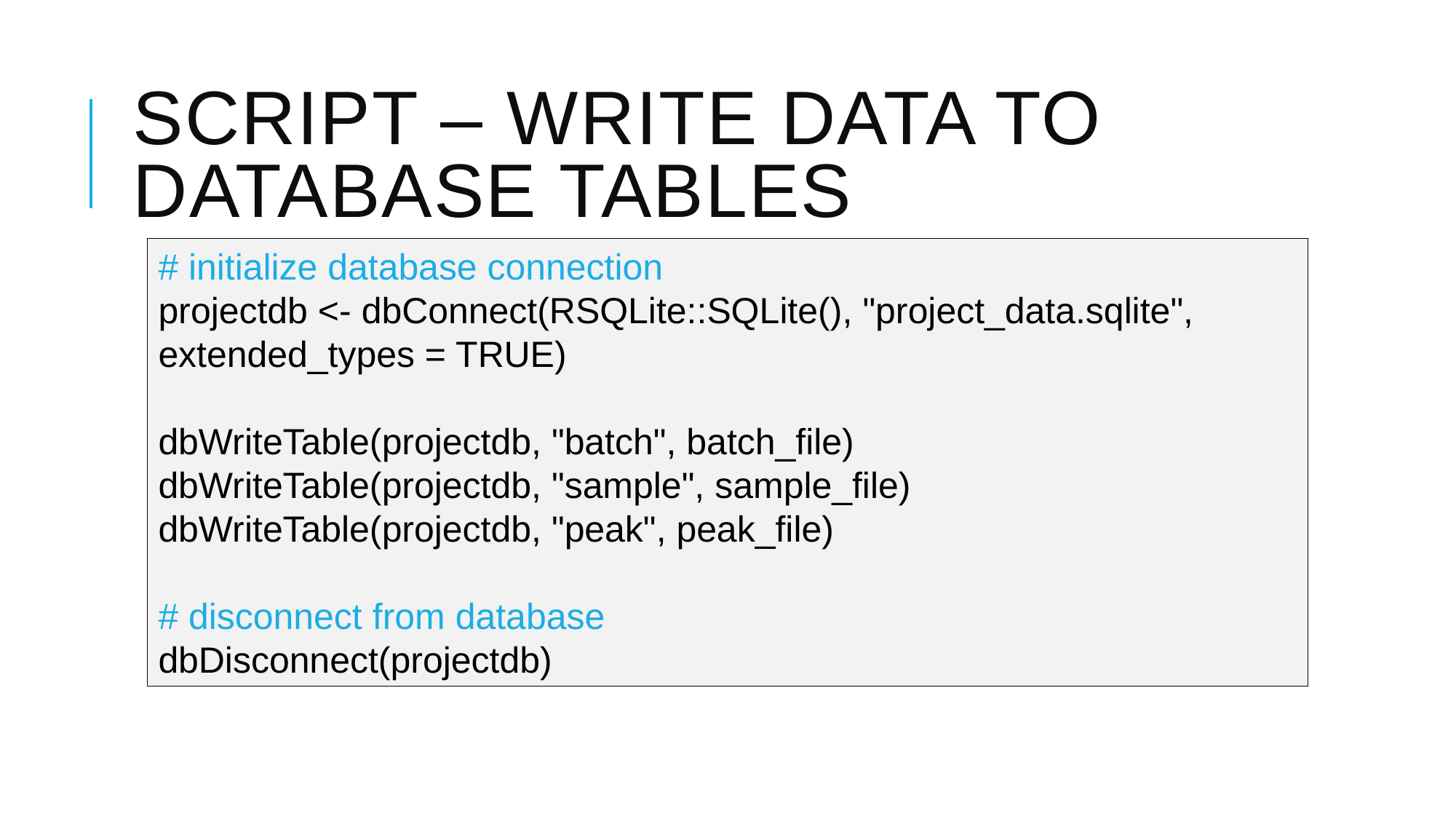

# Script – write data to database tables
# initialize database connection
projectdb <- dbConnect(RSQLite::SQLite(), "project_data.sqlite", extended_types = TRUE)

dbWriteTable(projectdb, "batch", batch_file)
dbWriteTable(projectdb, "sample", sample_file)
dbWriteTable(projectdb, "peak", peak_file)

# disconnect from database
dbDisconnect(projectdb)